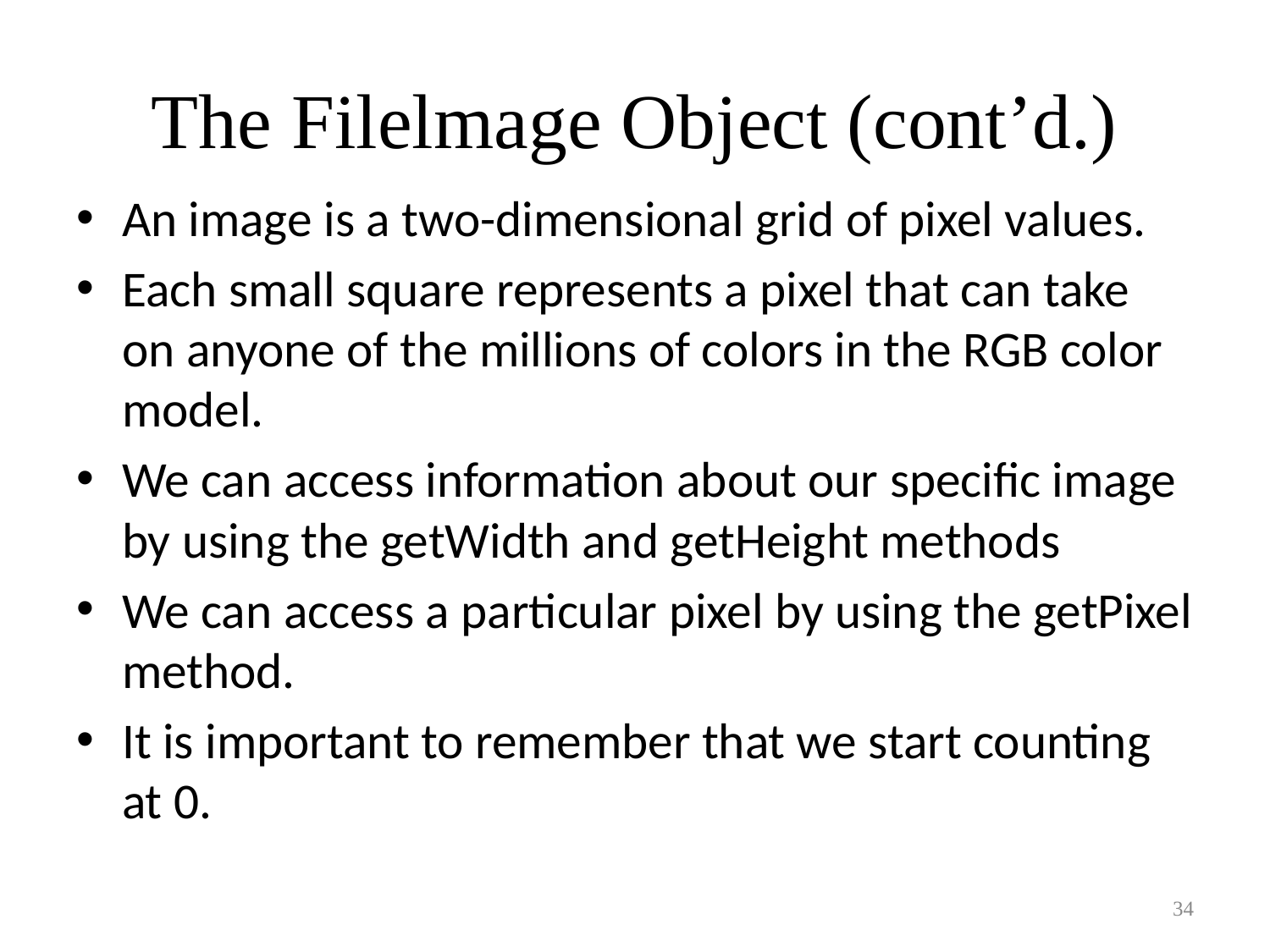

# The Filelmage Object (cont’d.)
An image is a two-dimensional grid of pixel values.
Each small square represents a pixel that can take on anyone of the millions of colors in the RGB color model.
We can access information about our specific image by using the getWidth and getHeight methods
We can access a particular pixel by using the getPixel method.
It is important to remember that we start counting at 0.

34